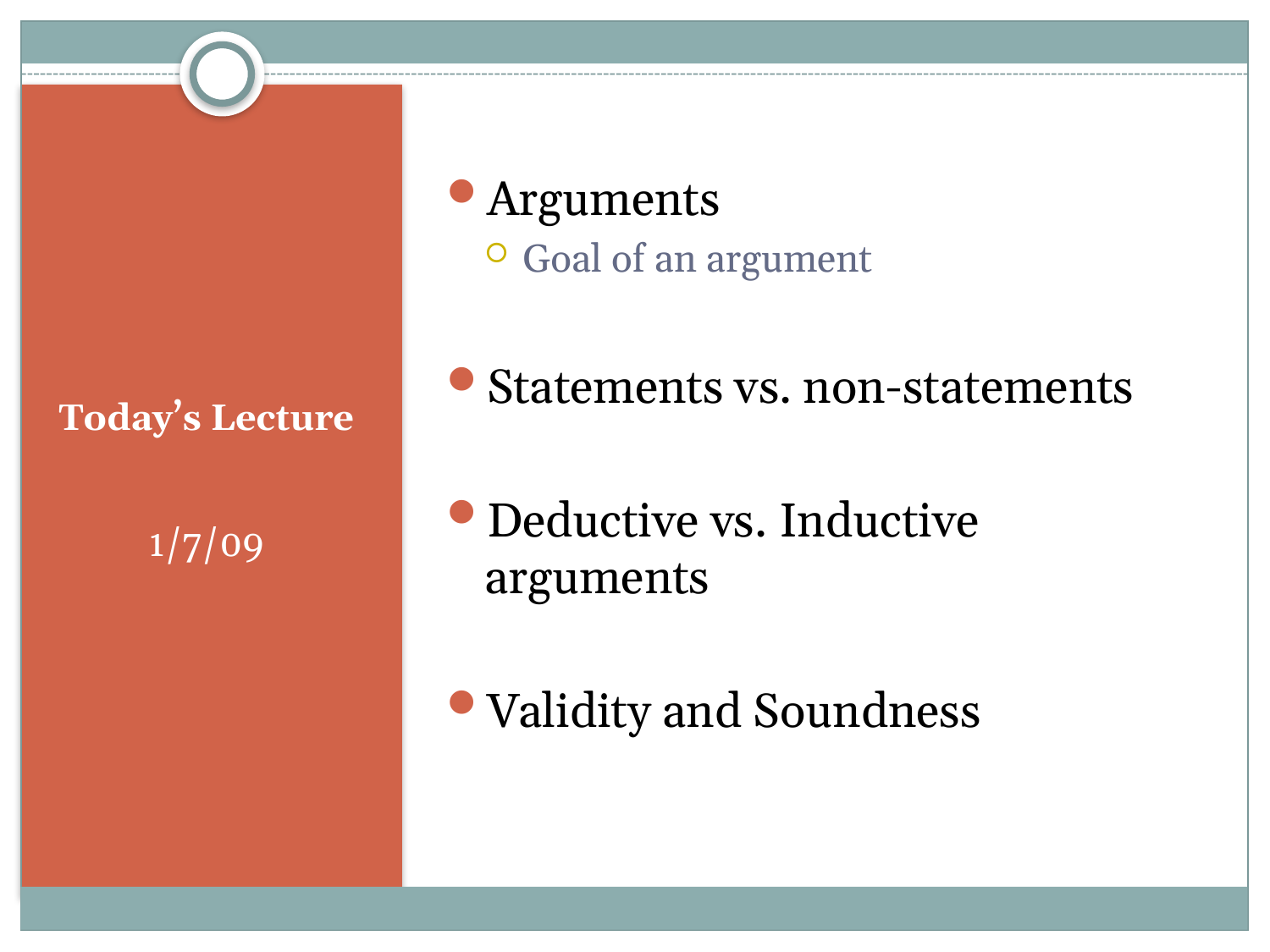

Arguments
Goal of an argument

Statements vs. non-statements

Deductive vs. Inductive arguments

Validity and Soundness

# Today’s Lecture

1/7/09